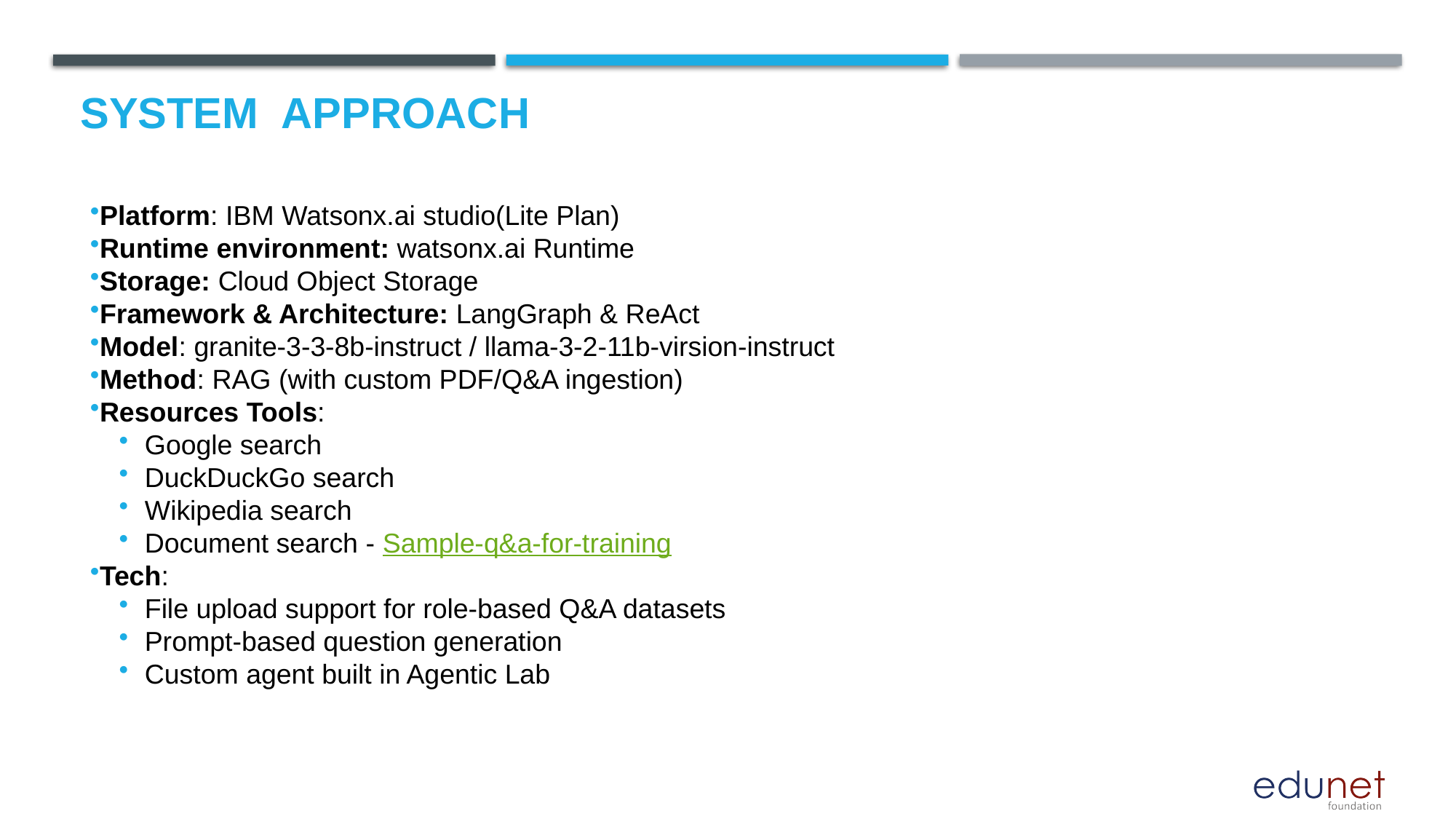

# System  Approach
Platform: IBM Watsonx.ai studio(Lite Plan)
Runtime environment: watsonx.ai Runtime
Storage: Cloud Object Storage
Framework & Architecture: LangGraph & ReAct
Model: granite-3-3-8b-instruct / llama-3-2-11b-virsion-instruct
Method: RAG (with custom PDF/Q&A ingestion)
Resources Tools:
Google search
DuckDuckGo search
Wikipedia search
Document search - Sample-q&a-for-training
Tech:
File upload support for role-based Q&A datasets
Prompt-based question generation
Custom agent built in Agentic Lab